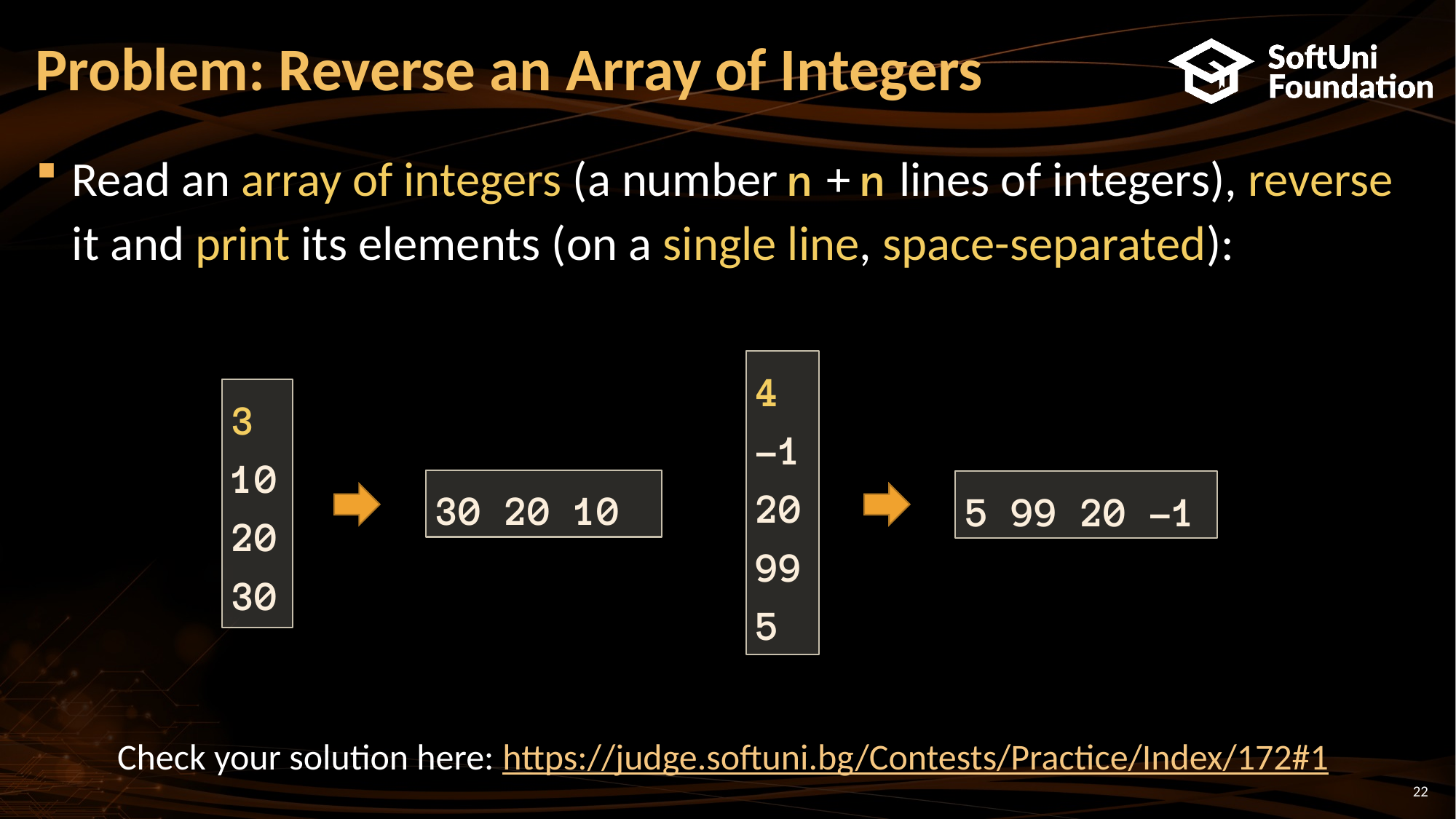

# Problem: Reverse an Array of Integers
Read an array of integers (a number n + n lines of integers), reverse it and print its elements (on a single line, space-separated):
4
-1
20
99
5
3
10
20
30
30 20 10
5 99 20 -1

Check your solution here: https://judge.softuni.bg/Contests/Practice/Index/172#1
22